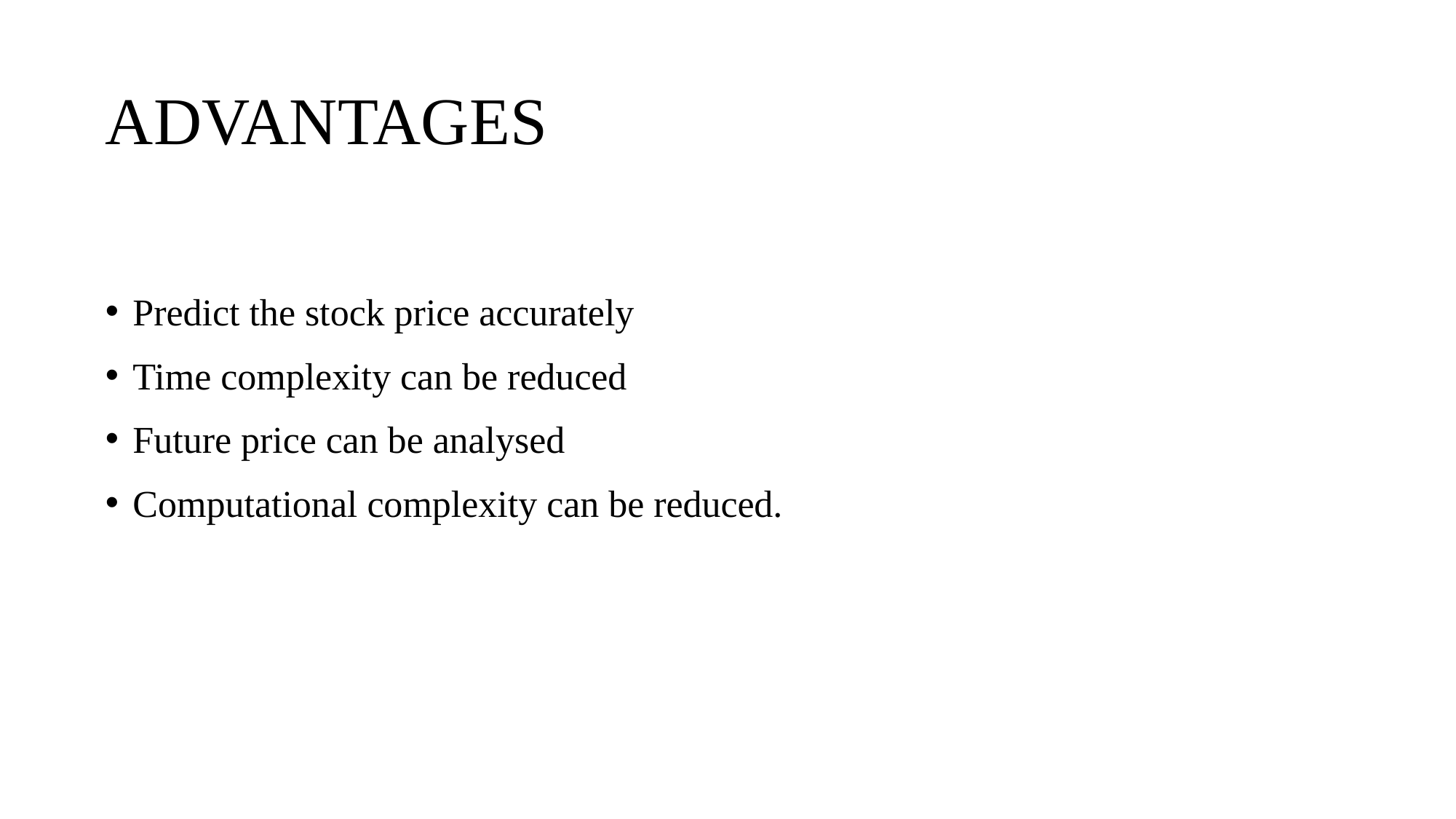

# ADVANTAGES
Predict the stock price accurately
Time complexity can be reduced
Future price can be analysed
Computational complexity can be reduced.